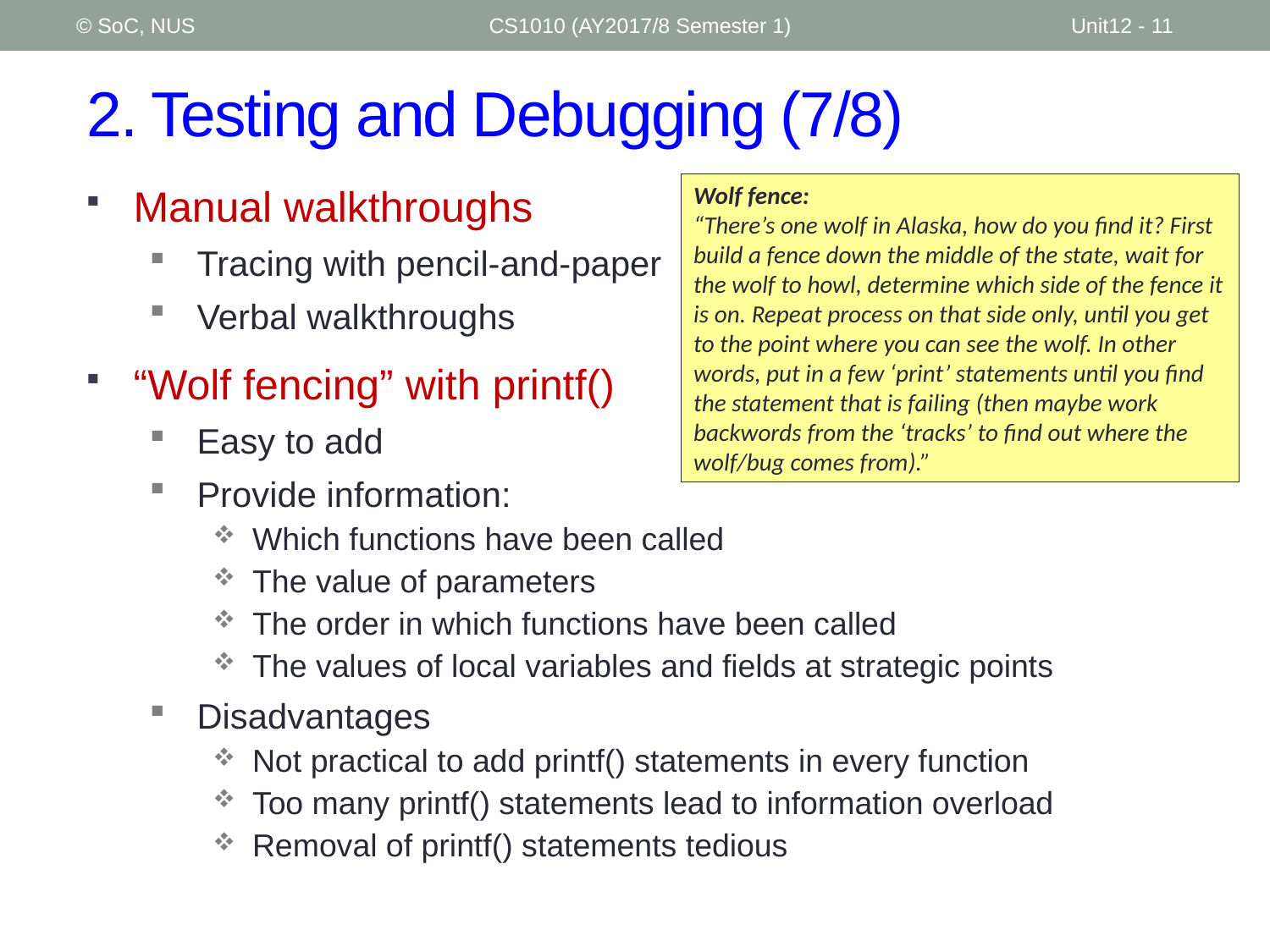

© SoC, NUS
CS1010 (AY2017/8 Semester 1)
Unit12 - 11
# 2. Testing and Debugging (7/8)
Manual walkthroughs
Tracing with pencil-and-paper
Verbal walkthroughs
“Wolf fencing” with printf()
Easy to add
Provide information:
Which functions have been called
The value of parameters
The order in which functions have been called
The values of local variables and fields at strategic points
Disadvantages
Not practical to add printf() statements in every function
Too many printf() statements lead to information overload
Removal of printf() statements tedious

Wolf fence:
“There’s one wolf in Alaska, how do you find it? First build a fence down the middle of the state, wait for the wolf to howl, determine which side of the fence it is on. Repeat process on that side only, until you get to the point where you can see the wolf. In other words, put in a few ‘print’ statements until you find the statement that is failing (then maybe work backwords from the ‘tracks’ to find out where the wolf/bug comes from).”